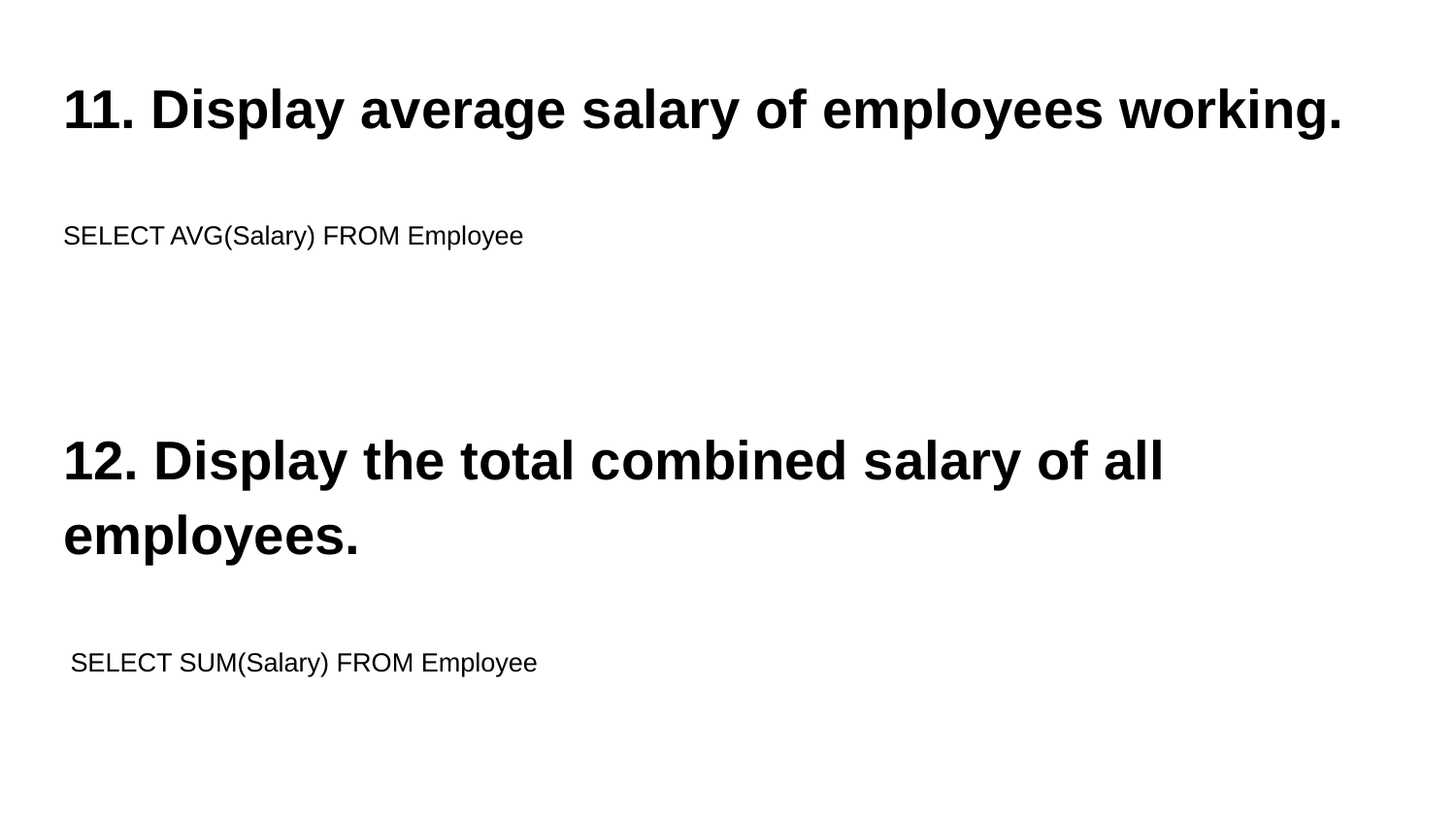

# 11. Display average salary of employees working.

SELECT AVG(Salary) FROM Employee

12. Display the total combined salary of all employees.

 SELECT SUM(Salary) FROM Employee